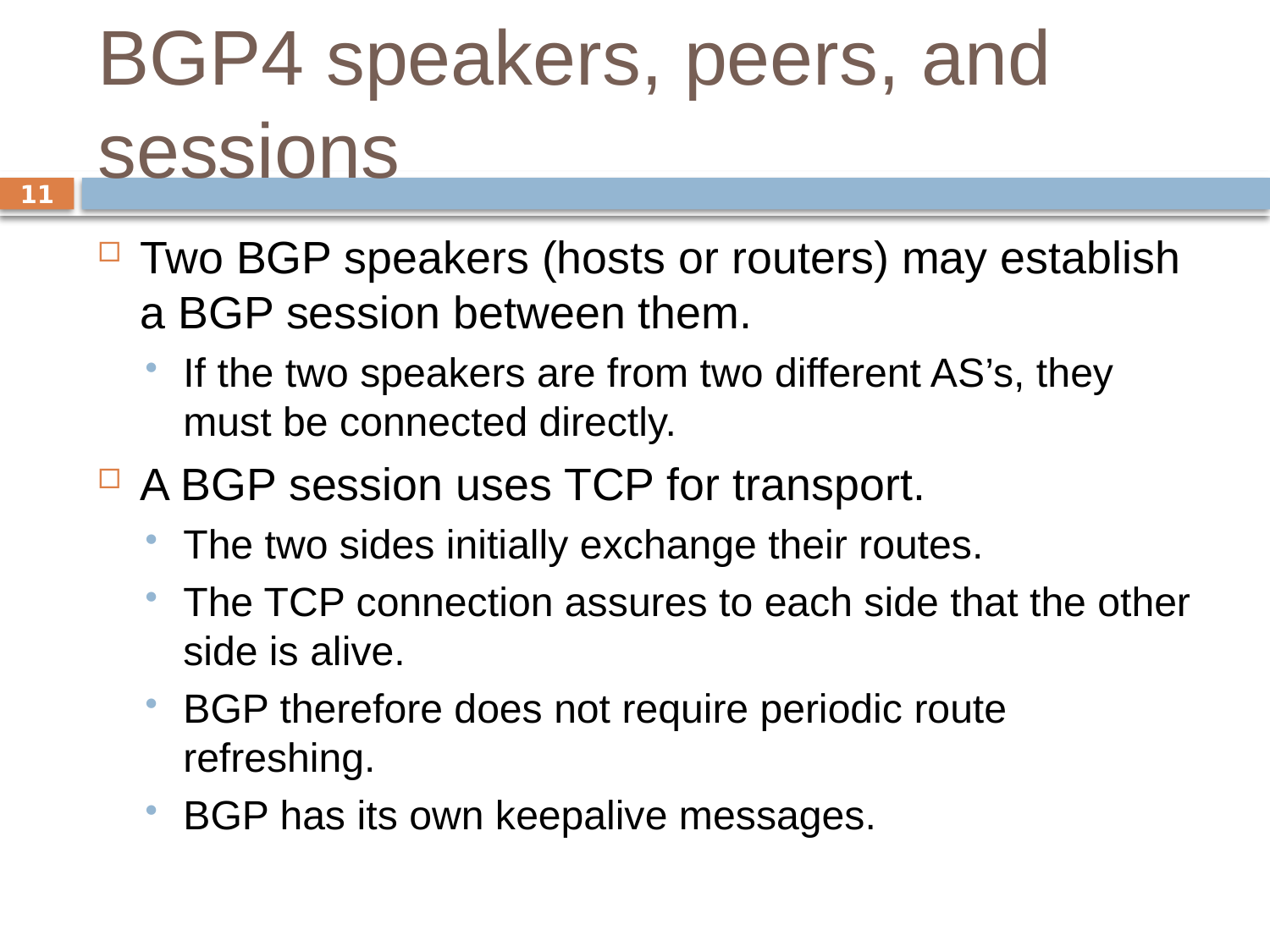

# BGP4 speakers, peers, and sessions
11
Two BGP speakers (hosts or routers) may establish a BGP session between them.
If the two speakers are from two different AS’s, they must be connected directly.
A BGP session uses TCP for transport.
The two sides initially exchange their routes.
The TCP connection assures to each side that the other side is alive.
BGP therefore does not require periodic route refreshing.
BGP has its own keepalive messages.